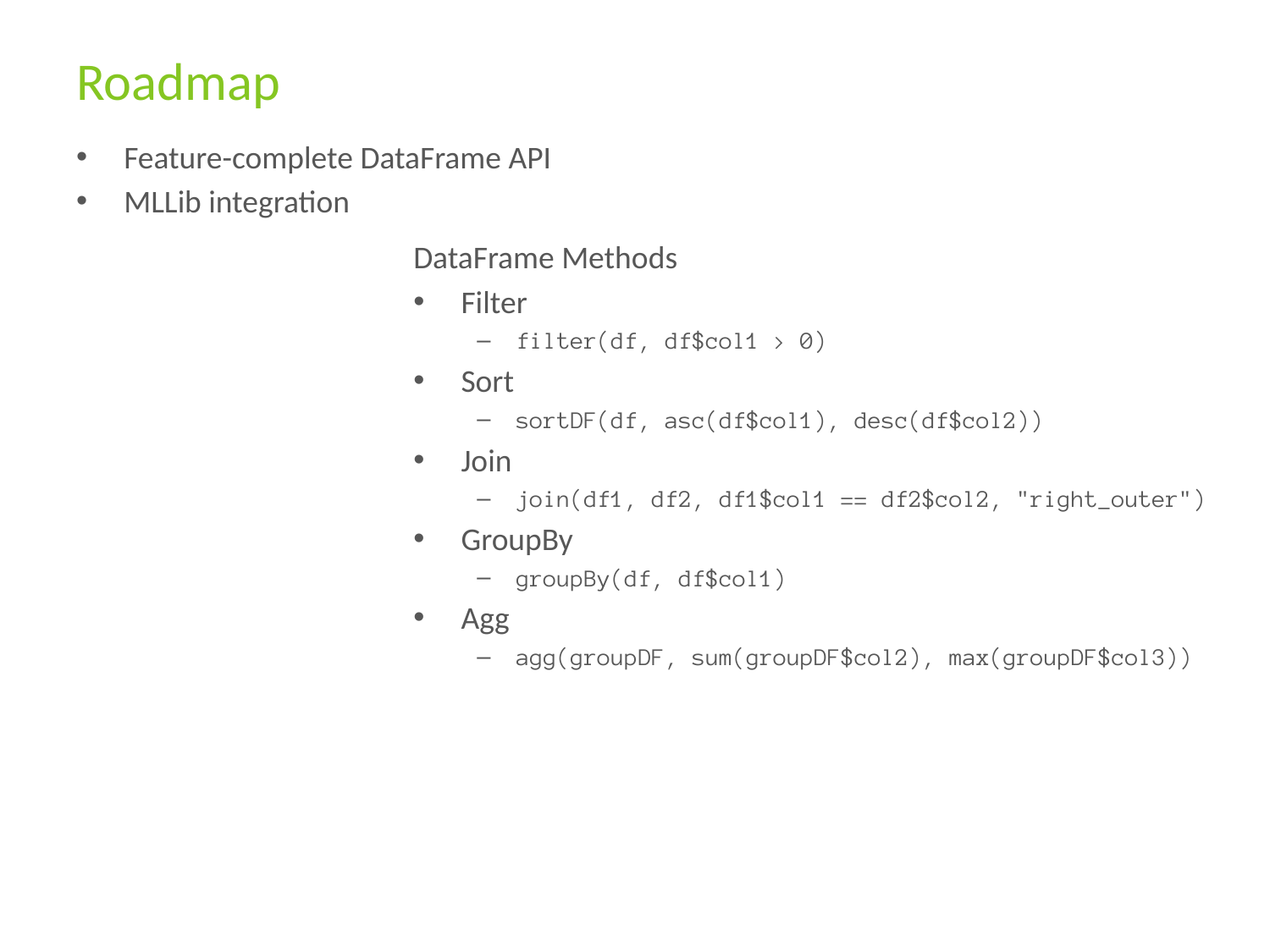

# Roadmap
Feature-complete DataFrame API
MLLib integration
DataFrame Methods
Filter
filter(df, df$col1 > 0)
Sort
sortDF(df, asc(df$col1), desc(df$col2))
Join
join(df1, df2, df1$col1 == df2$col2, "right_outer")
GroupBy
groupBy(df, df$col1)
Agg
agg(groupDF, sum(groupDF$col2), max(groupDF$col3))